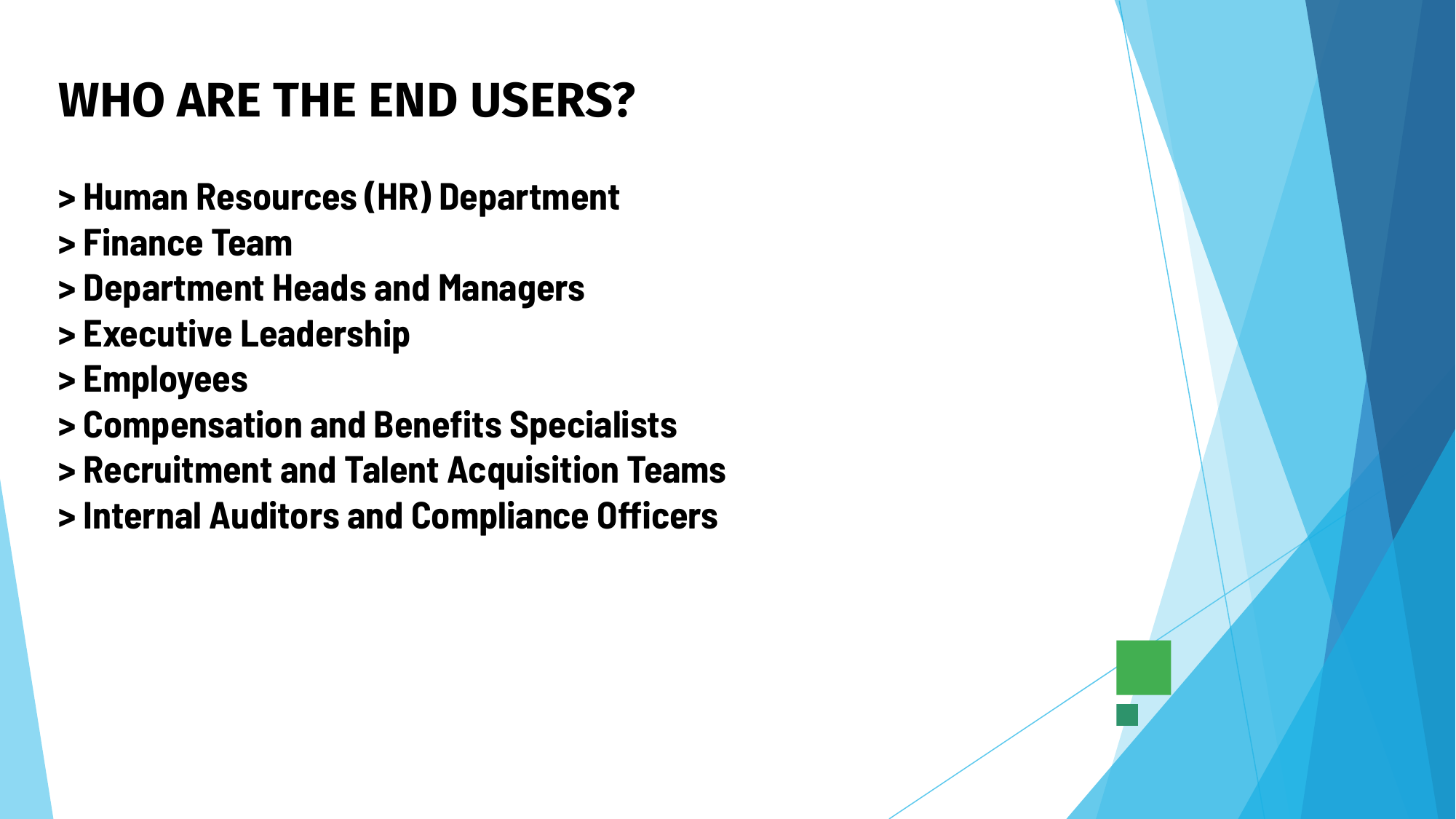

# WHO ARE THE END USERS? > Human Resources (HR) Department > Finance Team > Department Heads and Managers > Executive Leadership > Employees > Compensation and Benefits Specialists > Recruitment and Talent Acquisition Teams > Internal Auditors and Compliance Officers